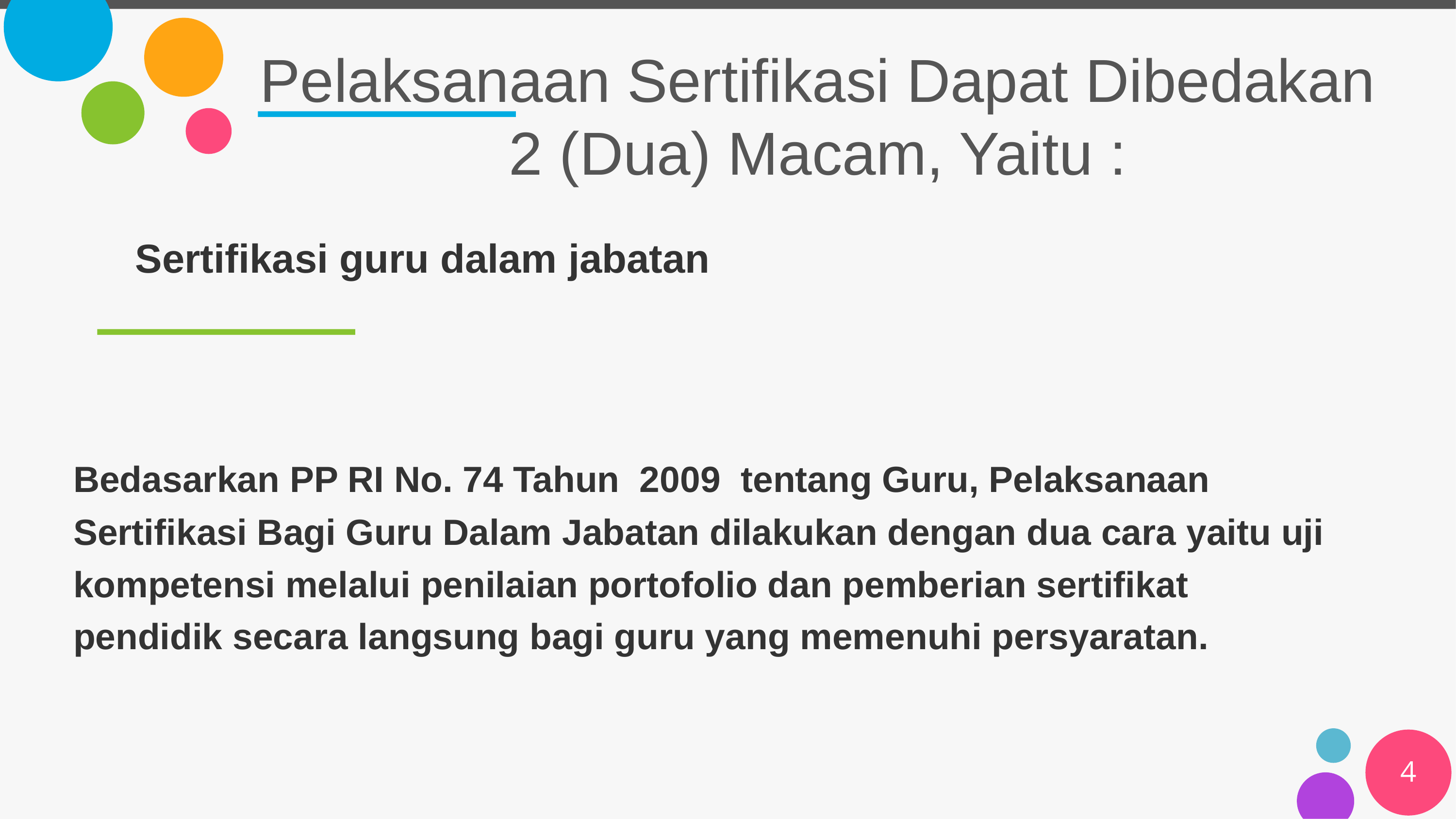

# Pelaksanaan Sertifikasi Dapat Dibedakan 2 (Dua) Macam, Yaitu :
Sertifikasi guru dalam jabatan
Bedasarkan PP RI No. 74 Tahun  2009  tentang Guru, Pelaksanaan Sertifikasi Bagi Guru Dalam Jabatan dilakukan dengan dua cara yaitu uji kompetensi melalui penilaian portofolio dan pemberian sertifikat pendidik secara langsung bagi guru yang memenuhi persyaratan.
4